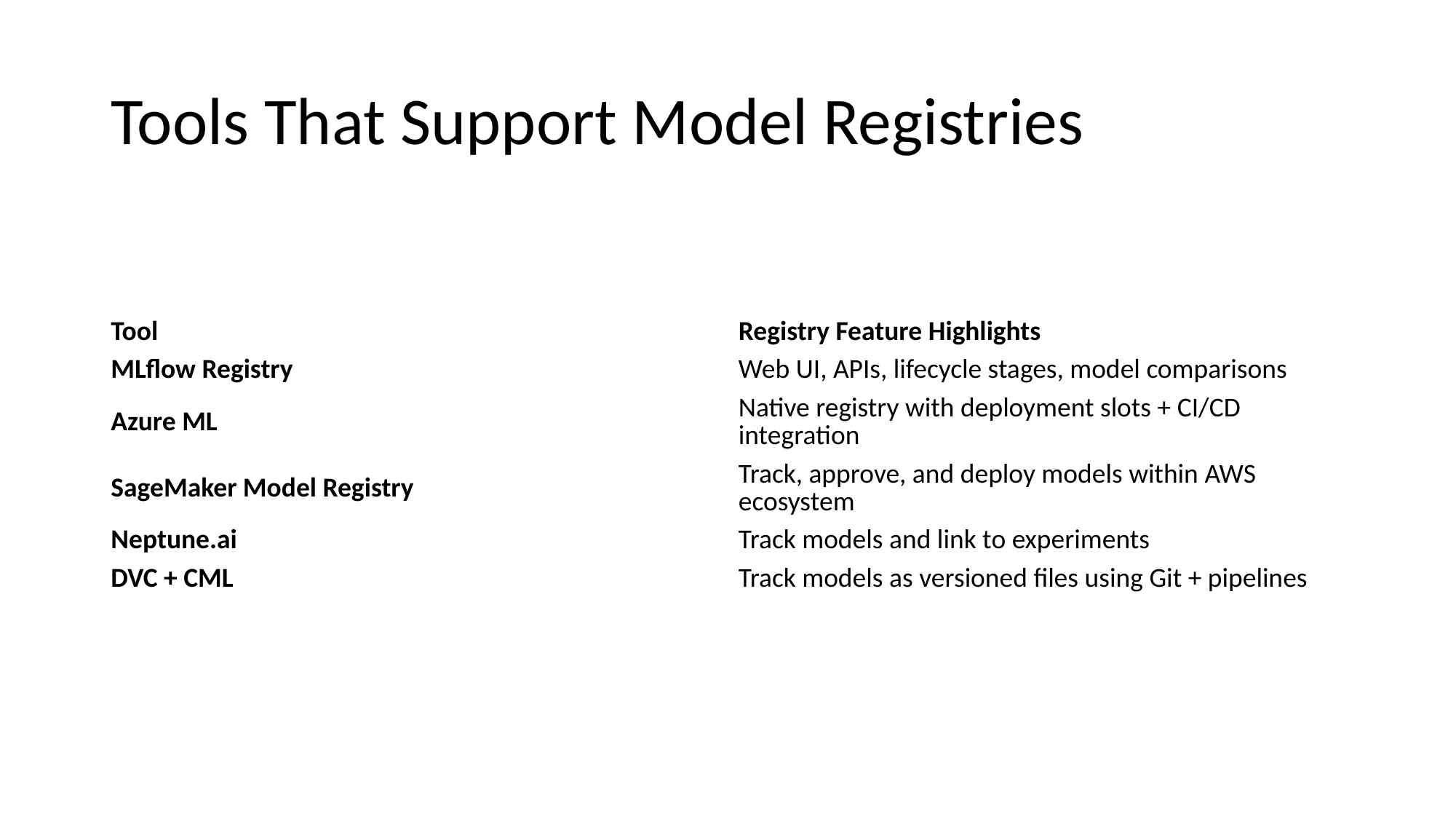

# Tools That Support Model Registries
| Tool | Registry Feature Highlights |
| --- | --- |
| MLflow Registry | Web UI, APIs, lifecycle stages, model comparisons |
| Azure ML | Native registry with deployment slots + CI/CD integration |
| SageMaker Model Registry | Track, approve, and deploy models within AWS ecosystem |
| Neptune.ai | Track models and link to experiments |
| DVC + CML | Track models as versioned files using Git + pipelines |